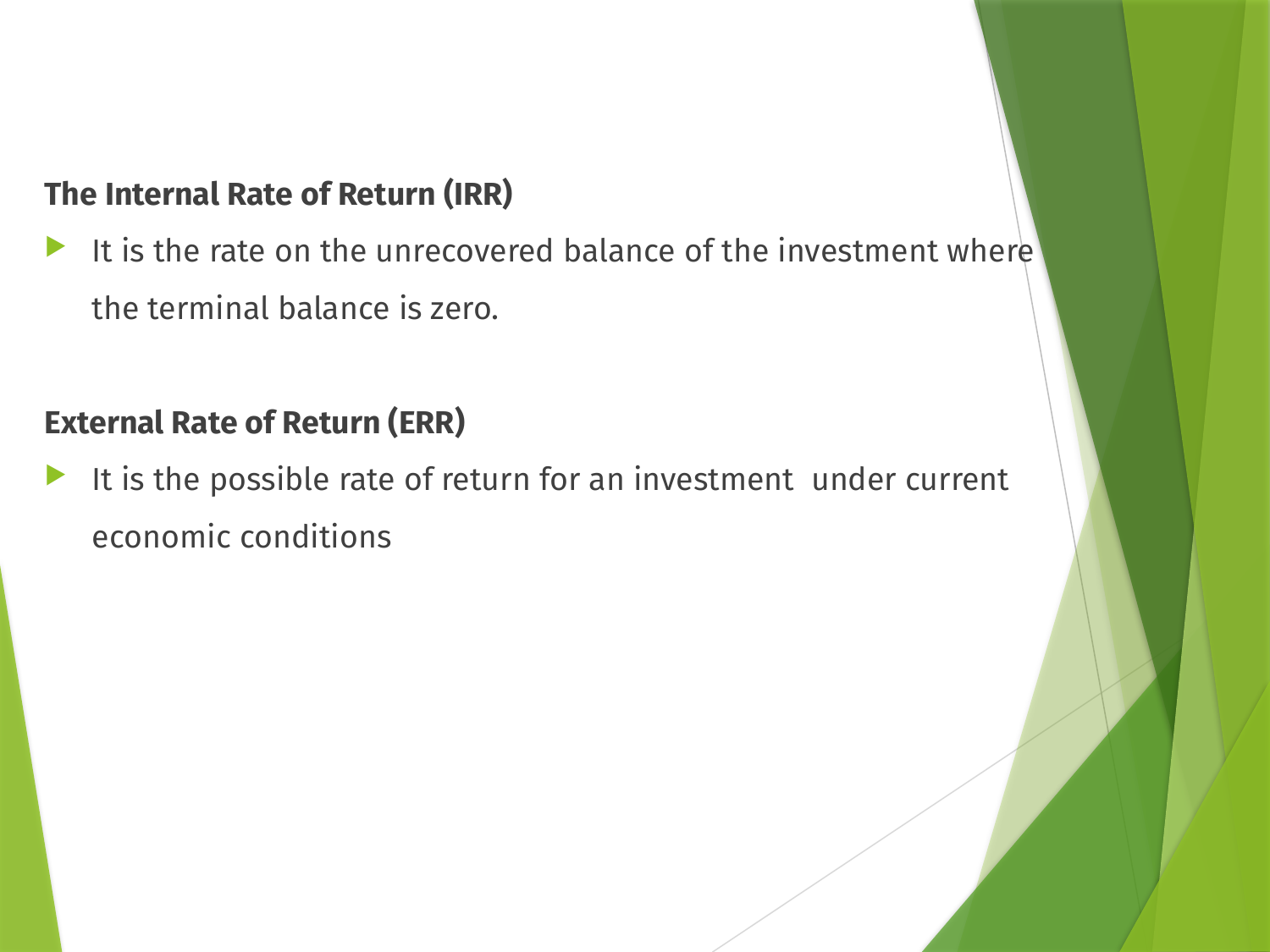

The Internal Rate of Return (IRR)
It is the rate on the unrecovered balance of the investment where the terminal balance is zero.

External Rate of Return (ERR)
It is the possible rate of return for an investment  under current economic conditions